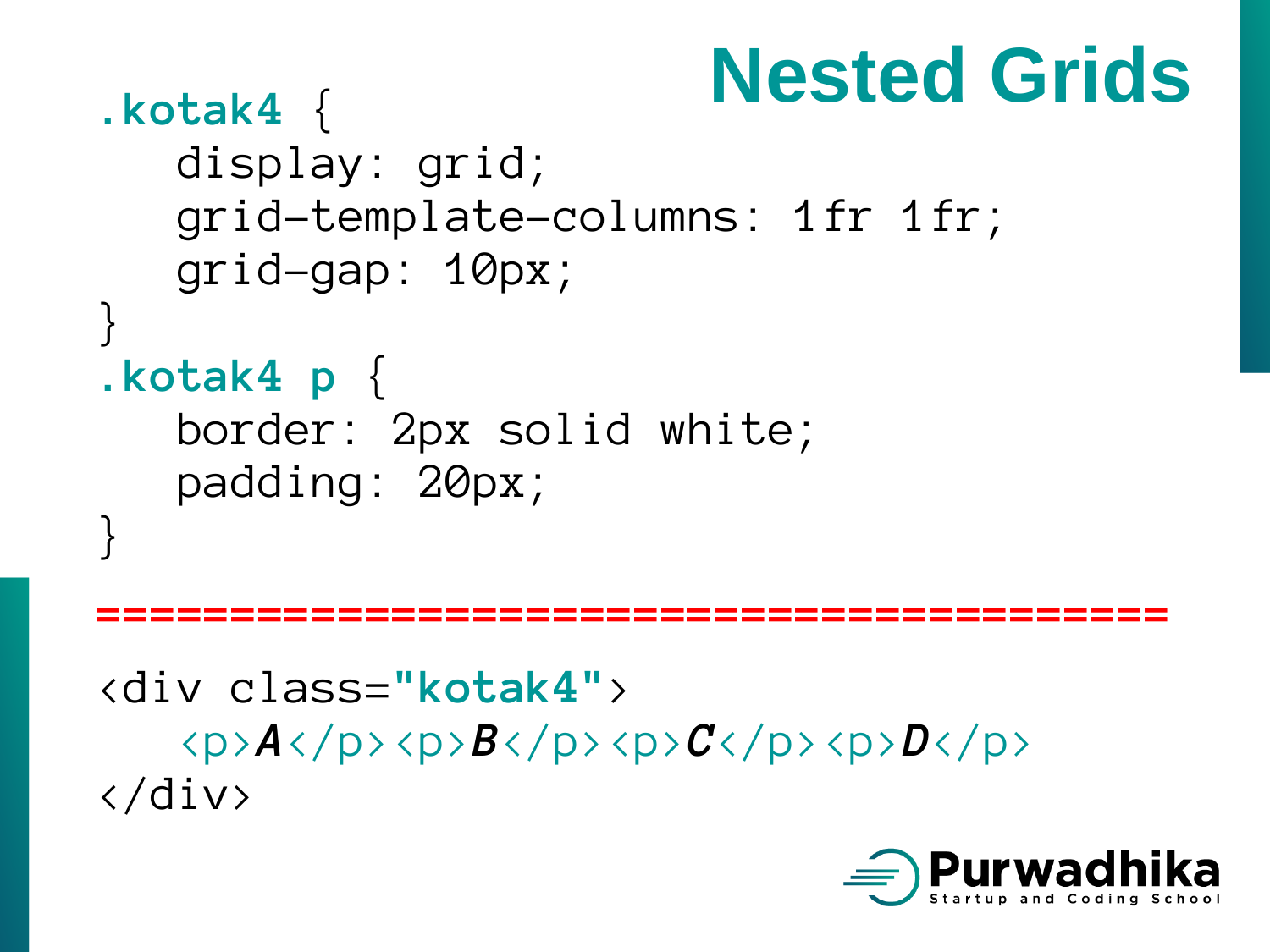

Nested Grids
.kotak4 {
   display: grid;
   grid-template-columns: 1fr 1fr;
   grid-gap: 10px;
}
.kotak4 p {
   border: 2px solid white;
   padding: 20px;
}

========================================

<div class="kotak4">
   <p>A</p><p>B</p><p>C</p><p>D</p>
</div>